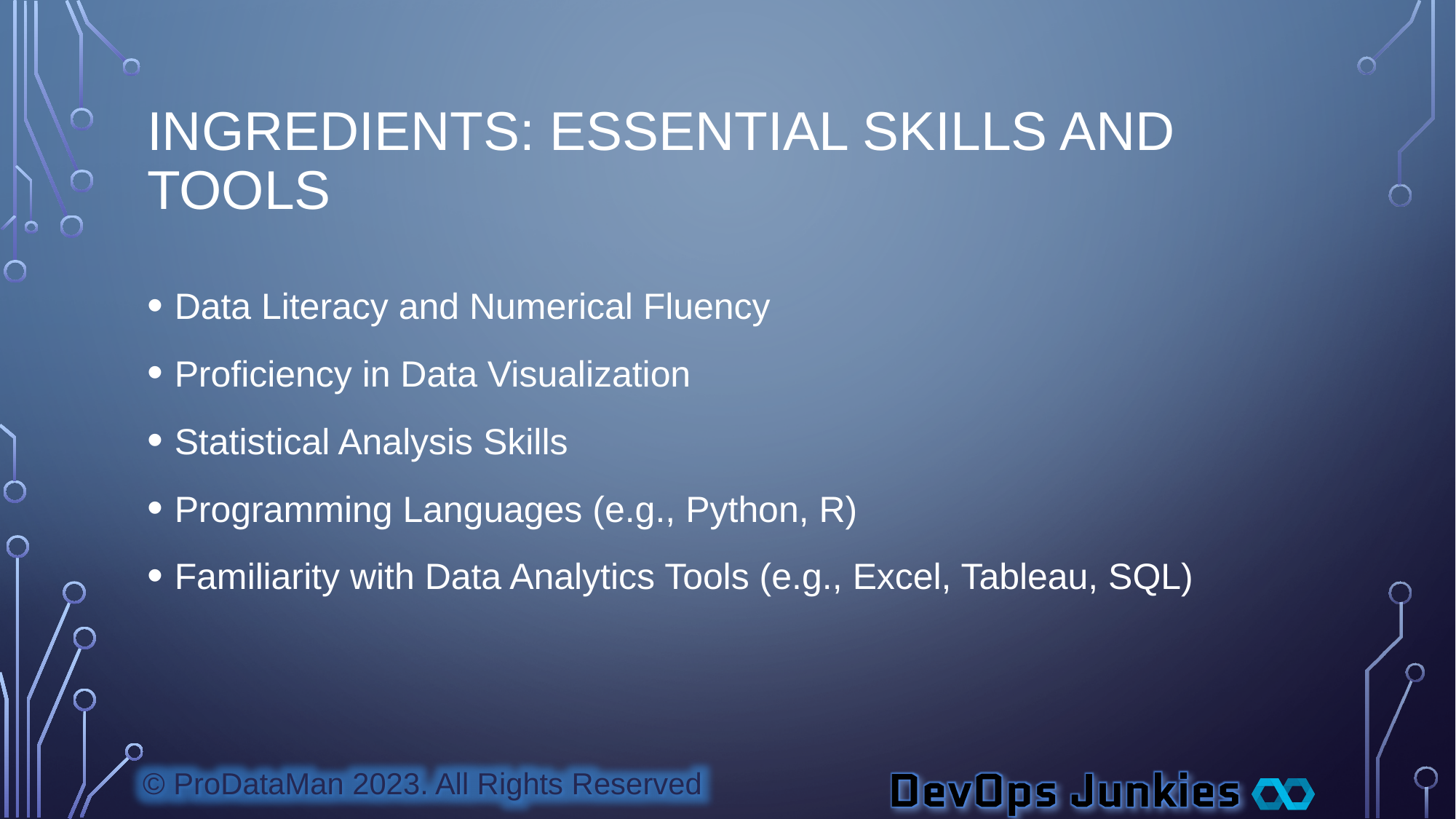

# Ingredients: Essential Skills and Tools
Data Literacy and Numerical Fluency
Proficiency in Data Visualization
Statistical Analysis Skills
Programming Languages (e.g., Python, R)
Familiarity with Data Analytics Tools (e.g., Excel, Tableau, SQL)